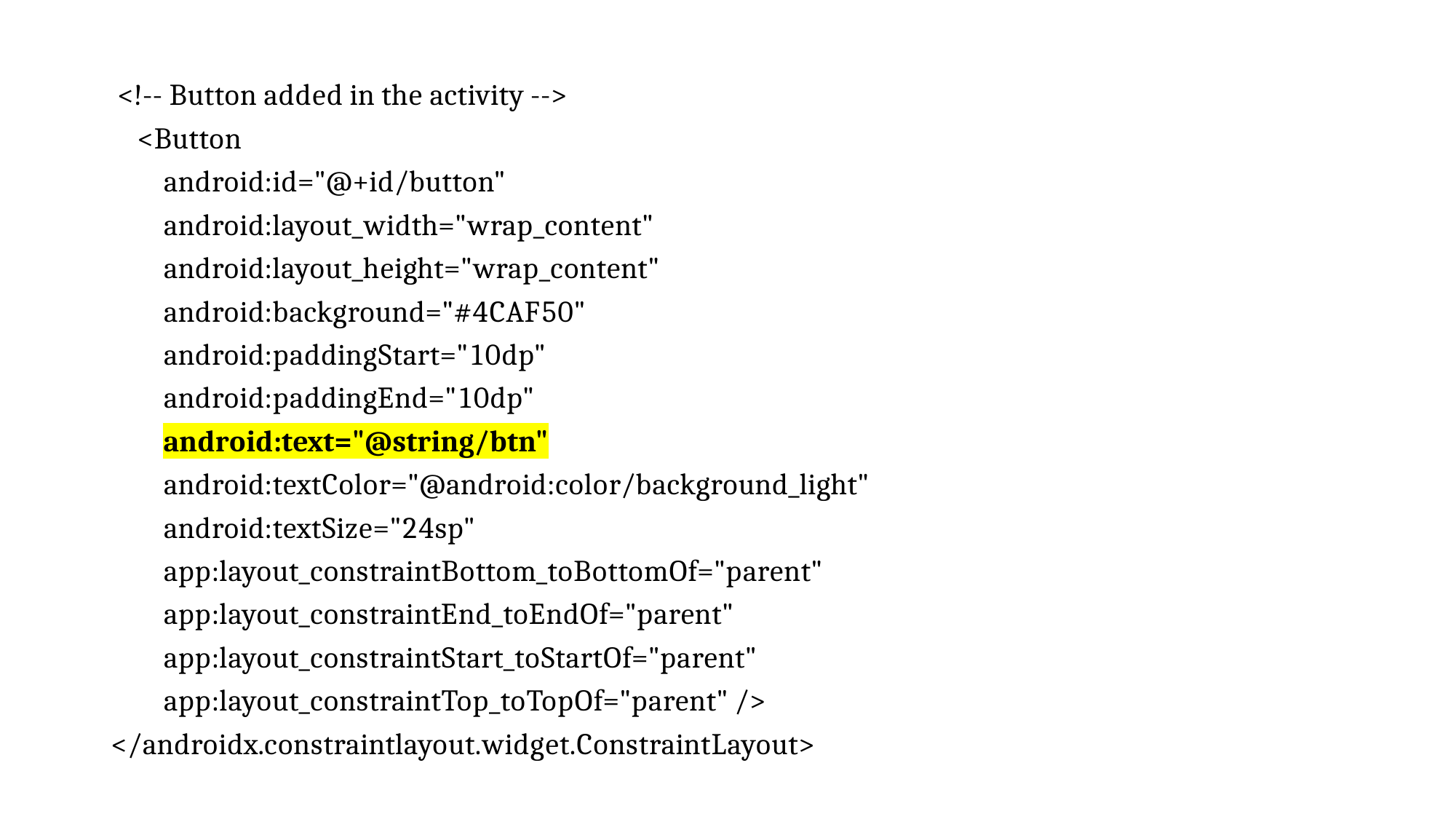

<!-- Button added in the activity -->
    <Button
        android:id="@+id/button"
        android:layout_width="wrap_content"
        android:layout_height="wrap_content"
        android:background="#4CAF50"
        android:paddingStart="10dp"
        android:paddingEnd="10dp"
        android:text="@string/btn"
        android:textColor="@android:color/background_light"
        android:textSize="24sp"
        app:layout_constraintBottom_toBottomOf="parent"
        app:layout_constraintEnd_toEndOf="parent"
        app:layout_constraintStart_toStartOf="parent"
        app:layout_constraintTop_toTopOf="parent" />
</androidx.constraintlayout.widget.ConstraintLayout>